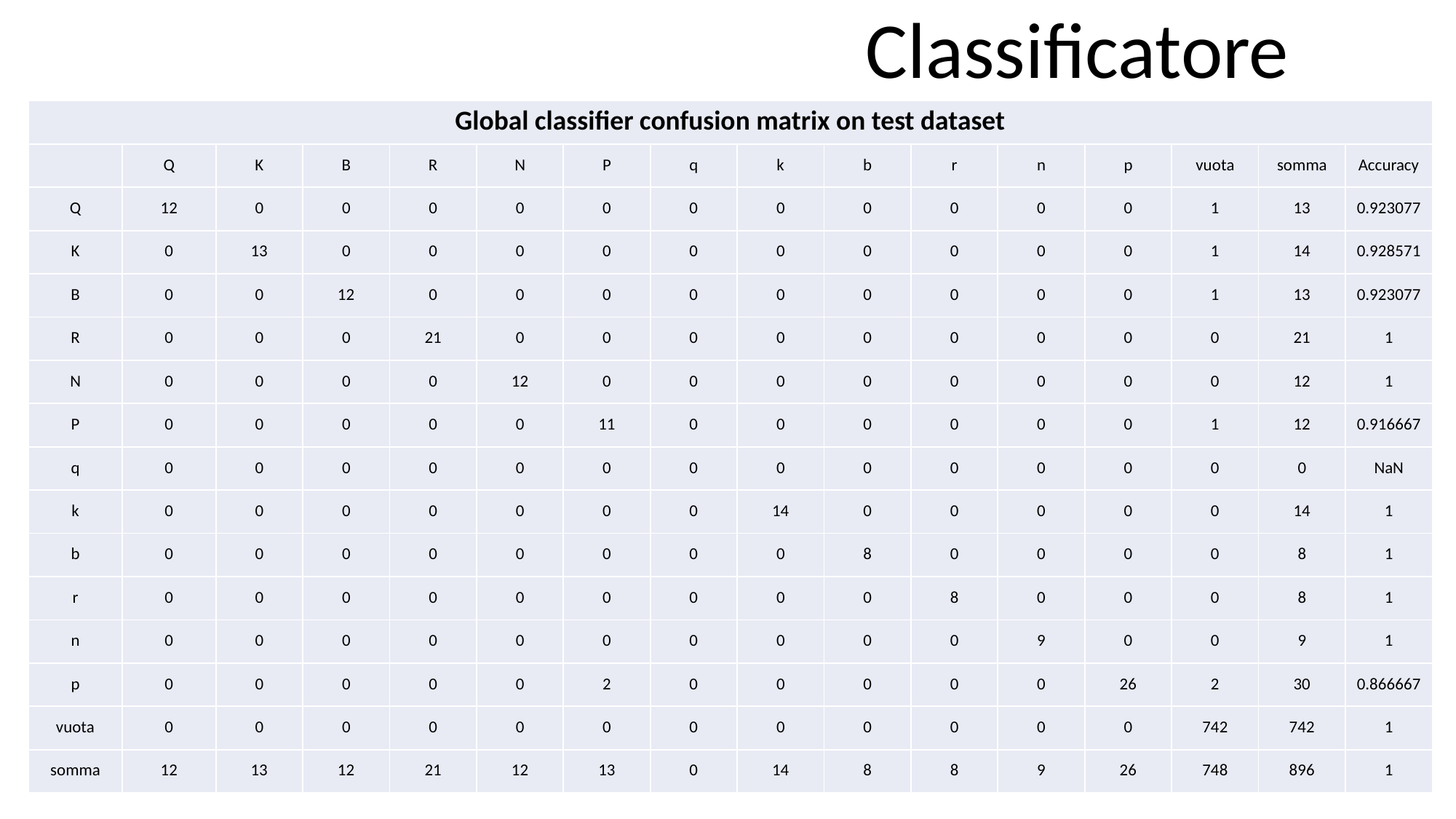

# Classificatore
| Global classifier confusion matrix on test dataset |  |  |  |  |  |  |  |  |  |  |  |  |  |  |  |
| --- | --- | --- | --- | --- | --- | --- | --- | --- | --- | --- | --- | --- | --- | --- | --- |
|  | Q | K | B | R | N | P | q | k | b | r | n | p | vuota | somma | Accuracy |
| Q | 12 | 0 | 0 | 0 | 0 | 0 | 0 | 0 | 0 | 0 | 0 | 0 | 1 | 13 | 0.923077 |
| K | 0 | 13 | 0 | 0 | 0 | 0 | 0 | 0 | 0 | 0 | 0 | 0 | 1 | 14 | 0.928571 |
| B | 0 | 0 | 12 | 0 | 0 | 0 | 0 | 0 | 0 | 0 | 0 | 0 | 1 | 13 | 0.923077 |
| R | 0 | 0 | 0 | 21 | 0 | 0 | 0 | 0 | 0 | 0 | 0 | 0 | 0 | 21 | 1 |
| N | 0 | 0 | 0 | 0 | 12 | 0 | 0 | 0 | 0 | 0 | 0 | 0 | 0 | 12 | 1 |
| P | 0 | 0 | 0 | 0 | 0 | 11 | 0 | 0 | 0 | 0 | 0 | 0 | 1 | 12 | 0.916667 |
| q | 0 | 0 | 0 | 0 | 0 | 0 | 0 | 0 | 0 | 0 | 0 | 0 | 0 | 0 | NaN |
| k | 0 | 0 | 0 | 0 | 0 | 0 | 0 | 14 | 0 | 0 | 0 | 0 | 0 | 14 | 1 |
| b | 0 | 0 | 0 | 0 | 0 | 0 | 0 | 0 | 8 | 0 | 0 | 0 | 0 | 8 | 1 |
| r | 0 | 0 | 0 | 0 | 0 | 0 | 0 | 0 | 0 | 8 | 0 | 0 | 0 | 8 | 1 |
| n | 0 | 0 | 0 | 0 | 0 | 0 | 0 | 0 | 0 | 0 | 9 | 0 | 0 | 9 | 1 |
| p | 0 | 0 | 0 | 0 | 0 | 2 | 0 | 0 | 0 | 0 | 0 | 26 | 2 | 30 | 0.866667 |
| vuota | 0 | 0 | 0 | 0 | 0 | 0 | 0 | 0 | 0 | 0 | 0 | 0 | 742 | 742 | 1 |
| somma | 12 | 13 | 12 | 21 | 12 | 13 | 0 | 14 | 8 | 8 | 9 | 26 | 748 | 896 | 1 |